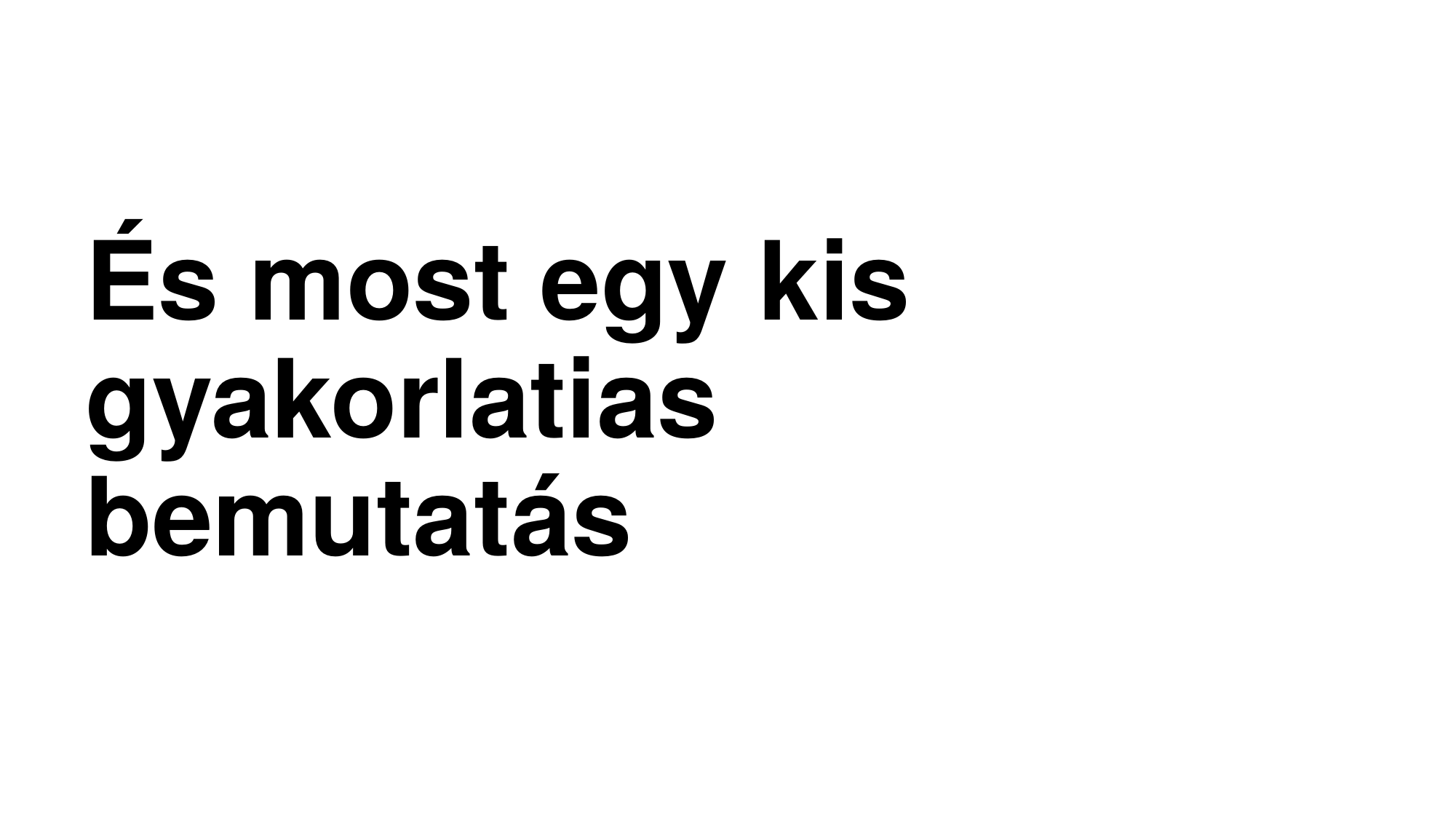

# És most egy kis gyakorlatias bemutatás